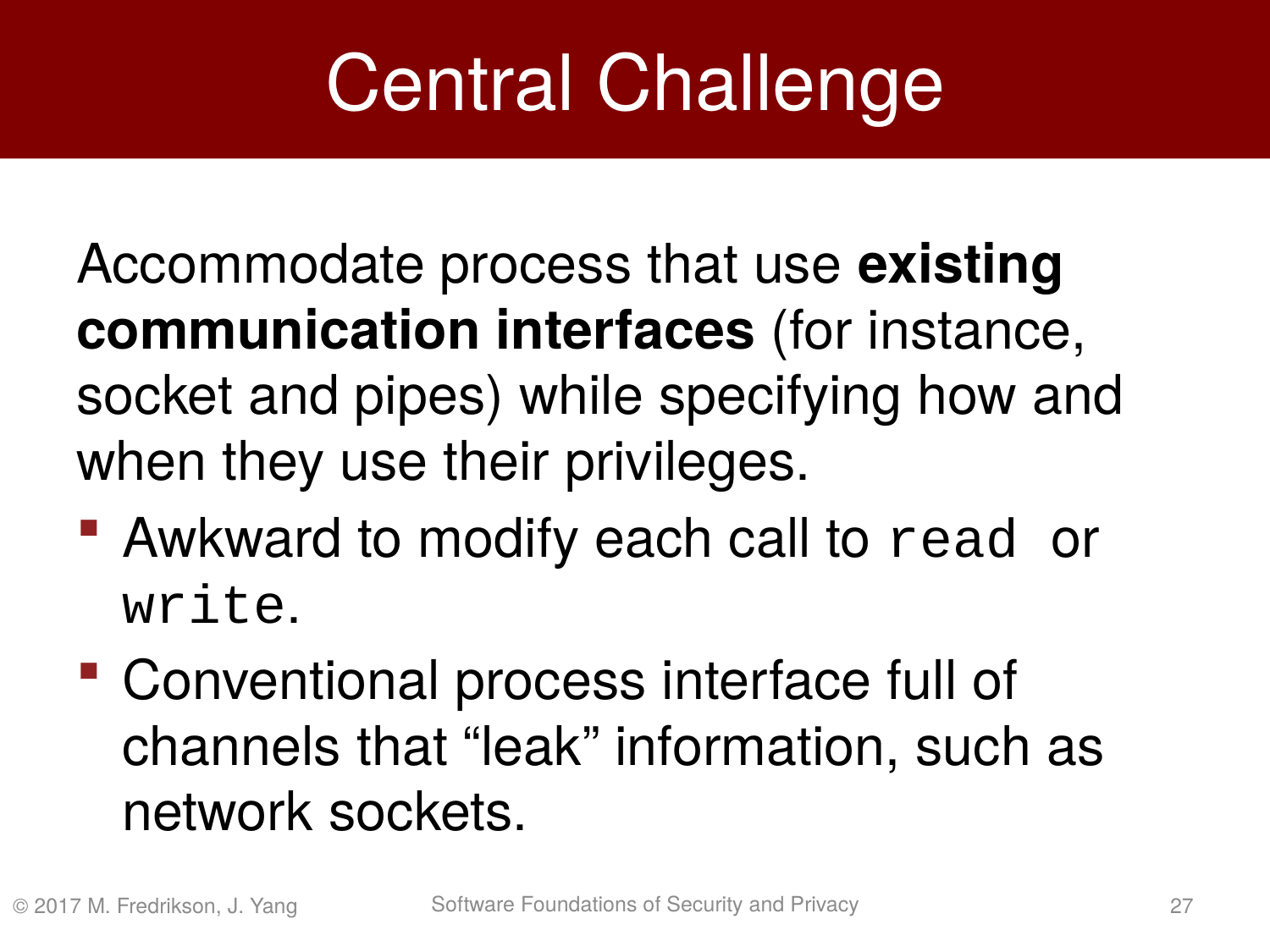

# Central Challenge
Accommodate process that use existing communication interfaces (for instance, socket and pipes) while specifying how and when they use their privileges.
Awkward to modify each call to read or write.
Conventional process interface full of channels that “leak” information, such as network sockets.
© 2017 M. Fredrikson, J. Yang
27